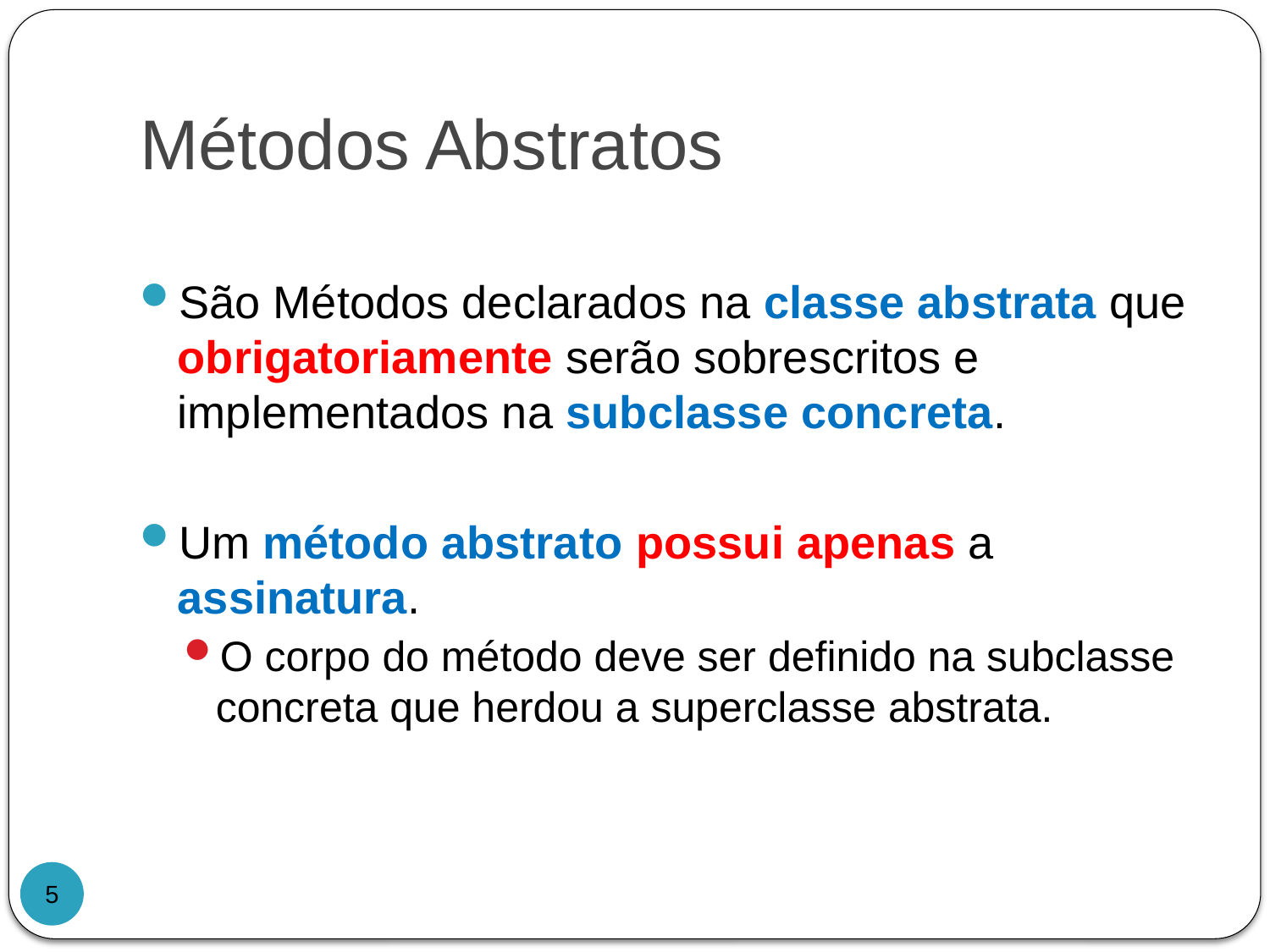

# Métodos Abstratos

São Métodos declarados na classe abstrata que obrigatoriamente serão sobrescritos e implementados na subclasse concreta.

Um método abstrato possui apenas a assinatura.
O corpo do método deve ser definido na subclasse concreta que herdou a superclasse abstrata.

5